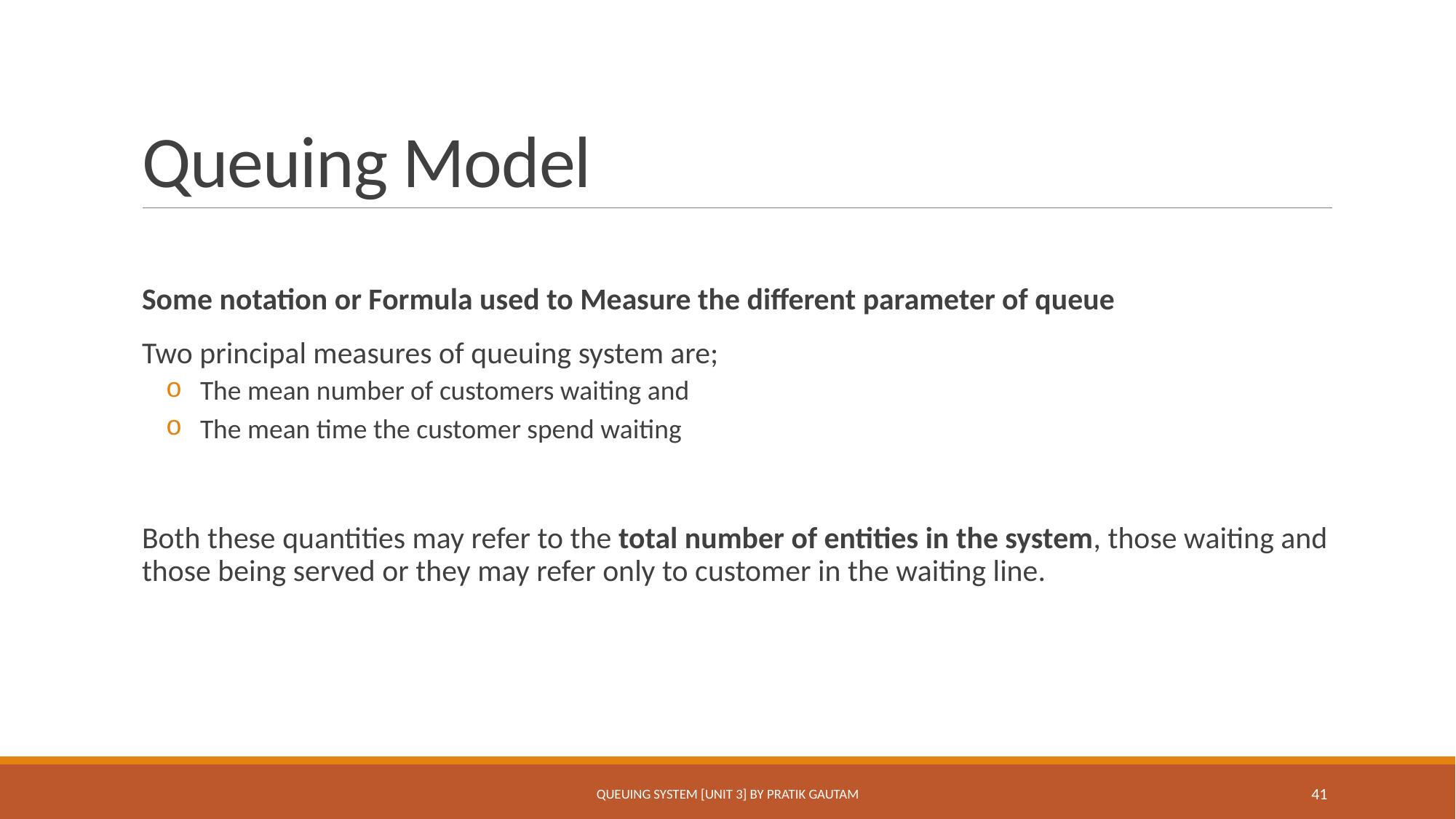

# Queuing Model

Some notation or Formula used to Measure the different parameter of queue
Two principal measures of queuing system are;
The mean number of customers waiting and
The mean time the customer spend waiting

Both these quantities may refer to the total number of entities in the system, those waiting and those being served or they may refer only to customer in the waiting line.
Queuing System [Unit 3] By Pratik Gautam
41